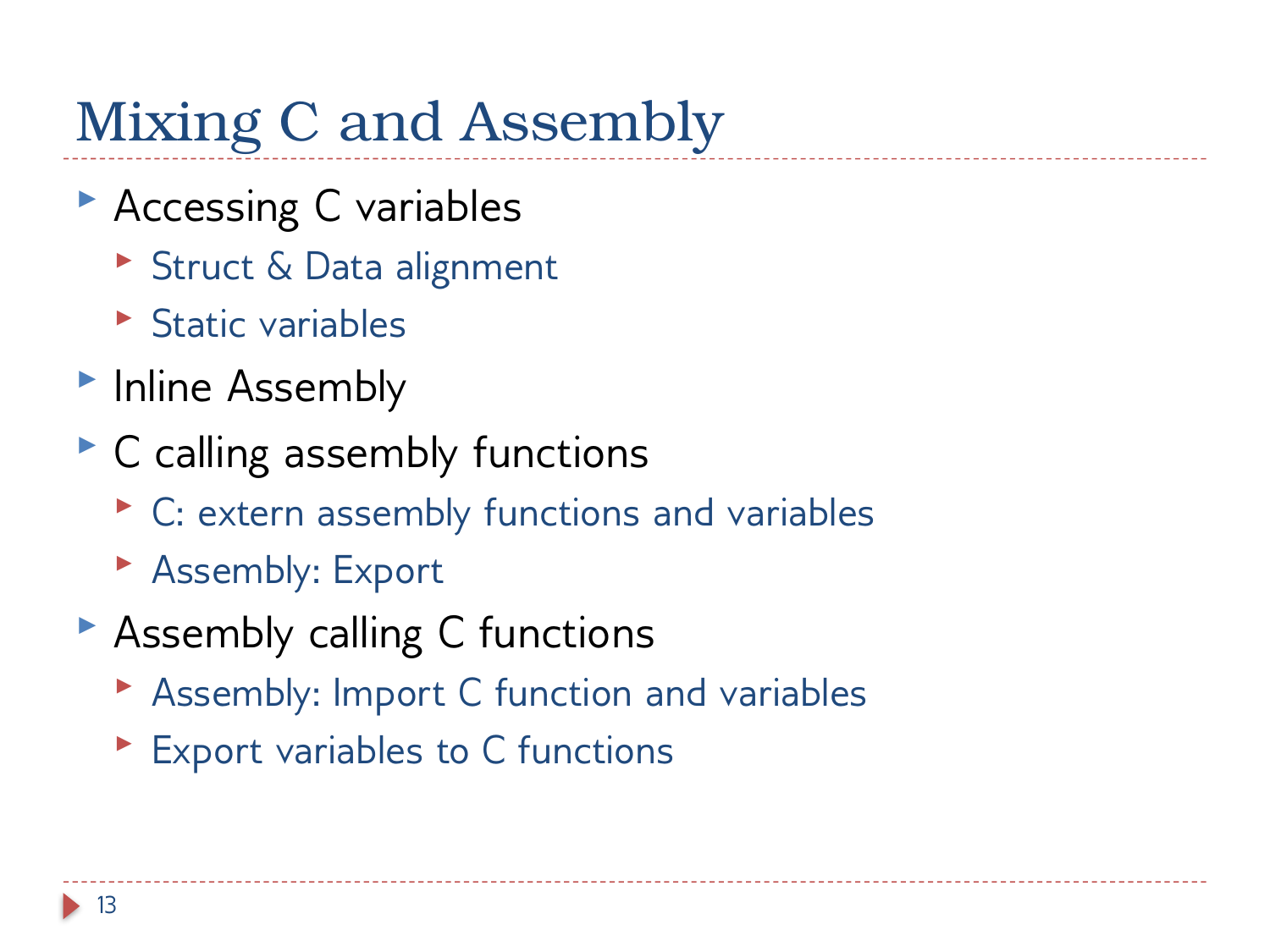

# Mixing C and Assembly
Accessing C variables
Struct & Data alignment
Static variables
Inline Assembly
C calling assembly functions
C: extern assembly functions and variables
Assembly: Export
Assembly calling C functions
Assembly: Import C function and variables
Export variables to C functions

13